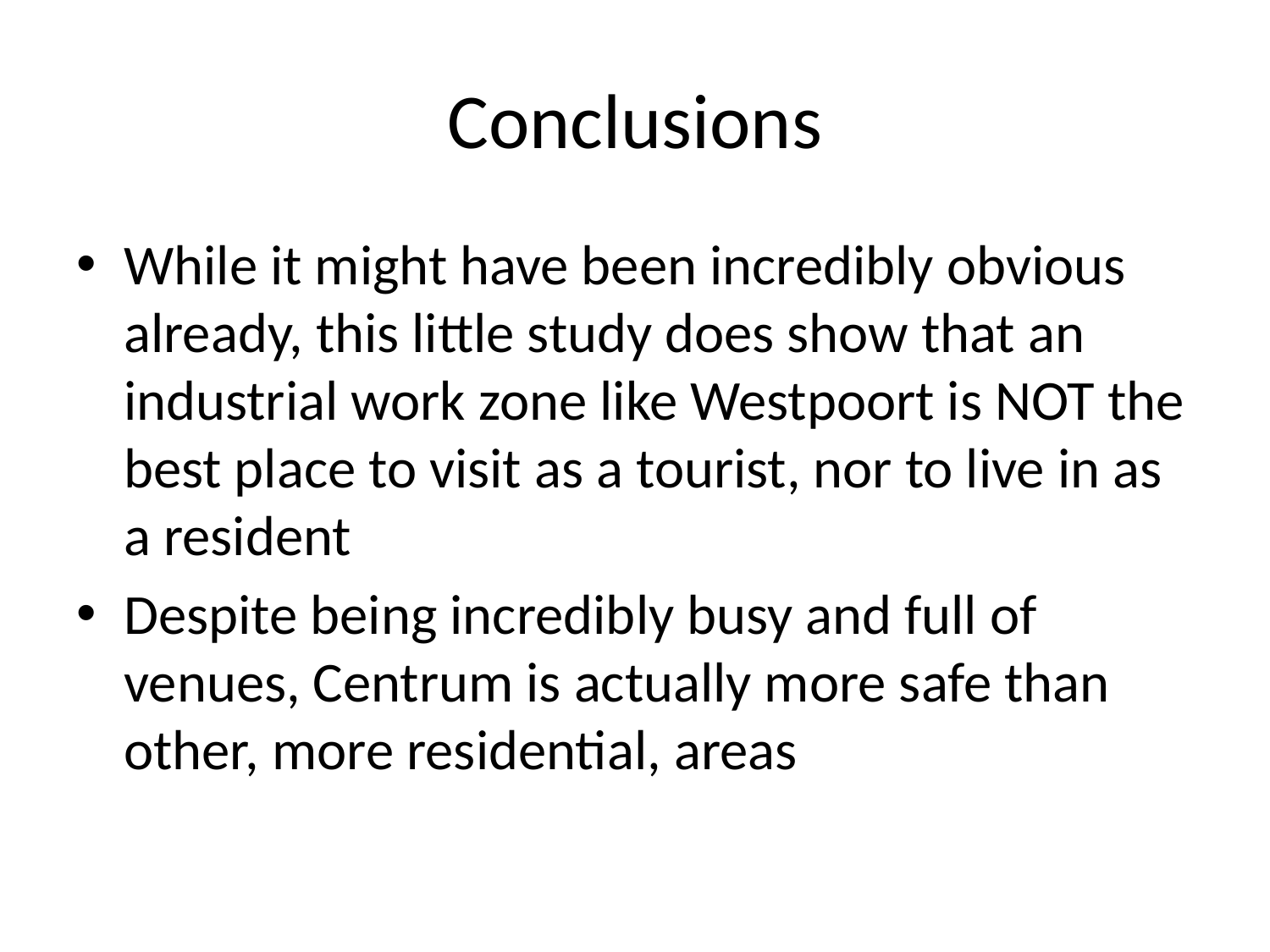

# Conclusions
While it might have been incredibly obvious already, this little study does show that an industrial work zone like Westpoort is NOT the best place to visit as a tourist, nor to live in as a resident
Despite being incredibly busy and full of venues, Centrum is actually more safe than other, more residential, areas